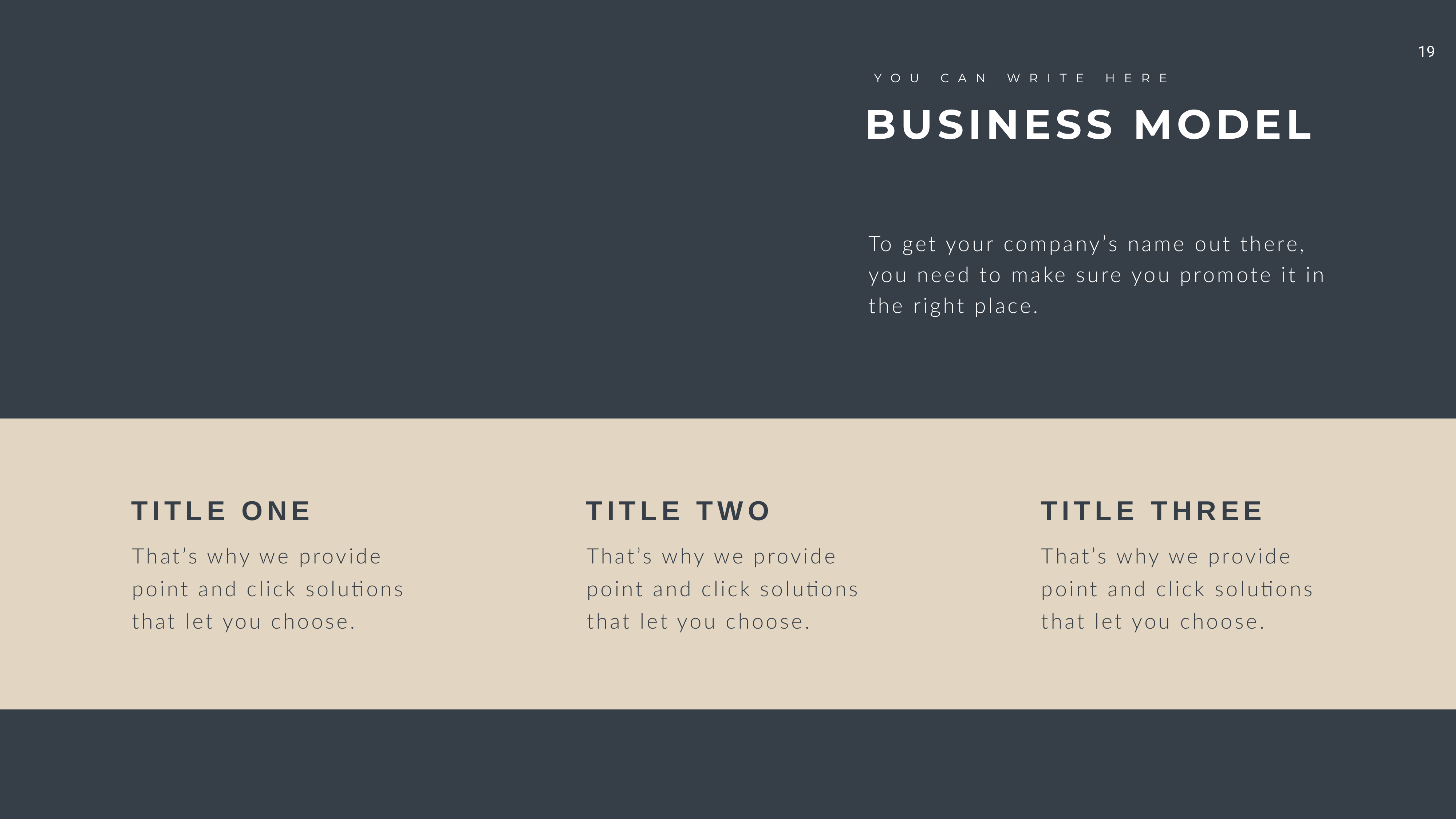

YOU CAN WRITE HERE
BUSINESS MODEL
To get your company’s name out there, you need to make sure you promote it in the right place.

TITLE ONE
That’s why we provide point and click solutions that let you choose.
TITLE TWO
That’s why we provide point and click solutions that let you choose.
TITLE THREE
That’s why we provide point and click solutions that let you choose.